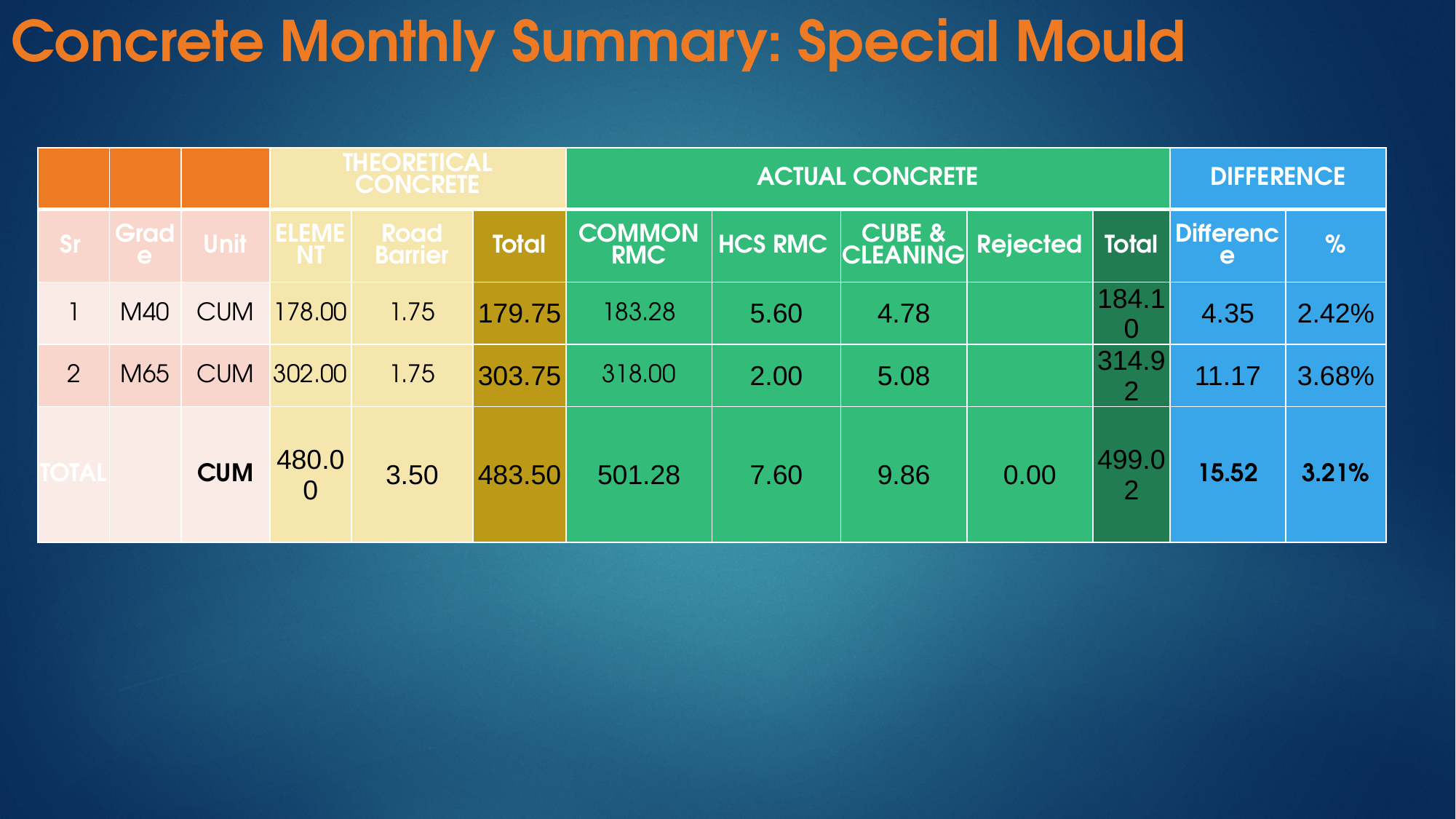

# Concrete Monthly Summary: Special Mould
|  |  |  | THEORETICAL CONCRETE | THEORETICAL CONCRETE |  | ACTUAL CONCRETE |  |  |  |  | DIFFERENCE |  |
| --- | --- | --- | --- | --- | --- | --- | --- | --- | --- | --- | --- | --- |
| Sr | Grade | Unit | ELEMENT | Road Barrier | Total | COMMON RMC | HCS RMC | CUBE & CLEANING | Rejected | Total | Difference | % |
| 1 | M40 | CUM | 178.00 | 1.75 | 179.75 | 183.28 | 5.60 | 4.78 |  | 184.10 | 4.35 | 2.42% |
| 2 | M65 | CUM | 302.00 | 1.75 | 303.75 | 318.00 | 2.00 | 5.08 |  | 314.92 | 11.17 | 3.68% |
| TOTAL |  | CUM | 480.00 | 3.50 | 483.50 | 501.28 | 7.60 | 9.86 | 0.00 | 499.02 | 15.52 | 3.21% |